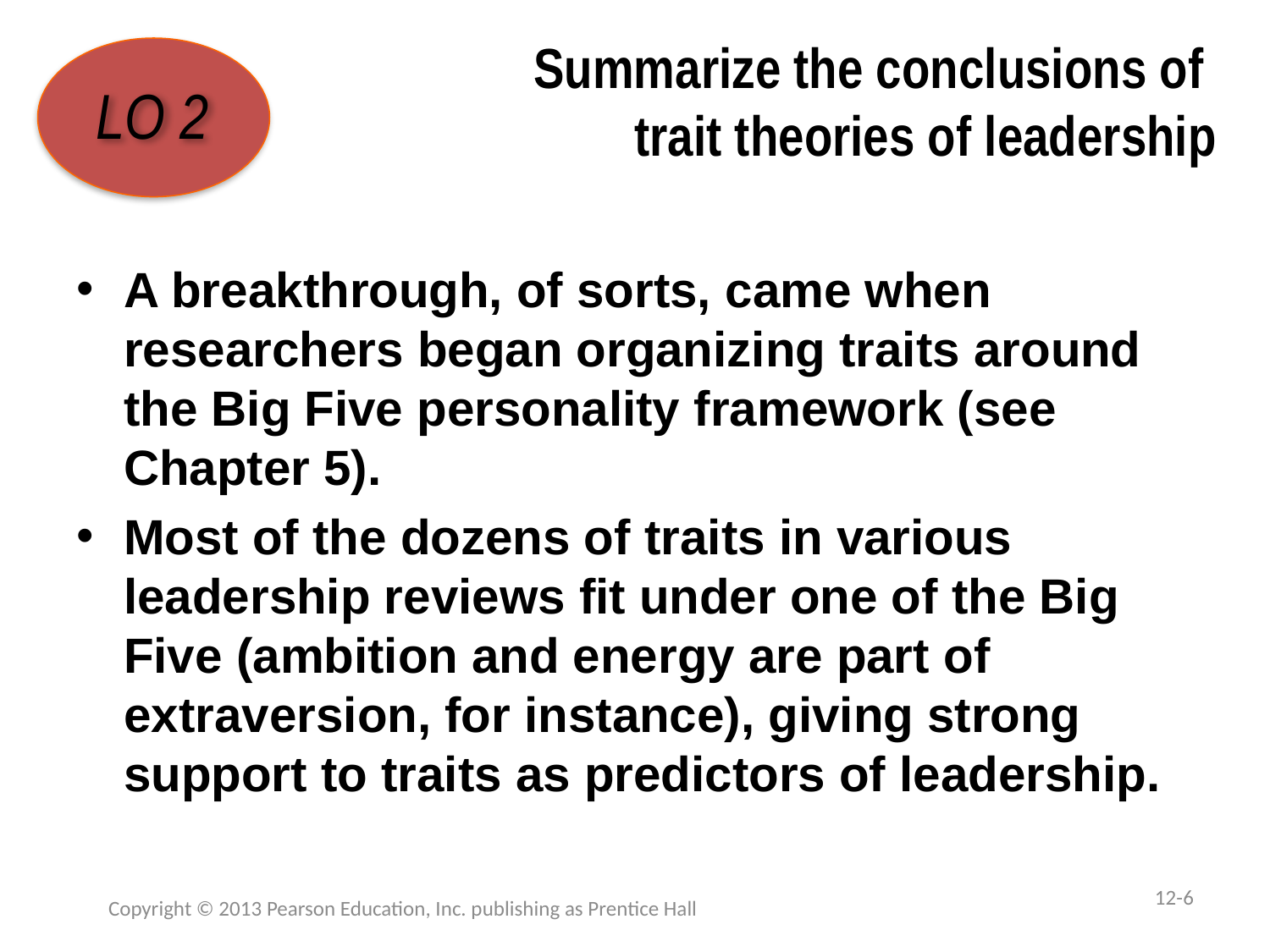

# Summarize the conclusions of trait theories of leadership

LO 2
A breakthrough, of sorts, came when researchers began organizing traits around the Big Five personality framework (see Chapter 5).
Most of the dozens of traits in various leadership reviews fit under one of the Big Five (ambition and energy are part of extraversion, for instance), giving strong support to traits as predictors of leadership.
12-6
Copyright © 2013 Pearson Education, Inc. publishing as Prentice Hall
1